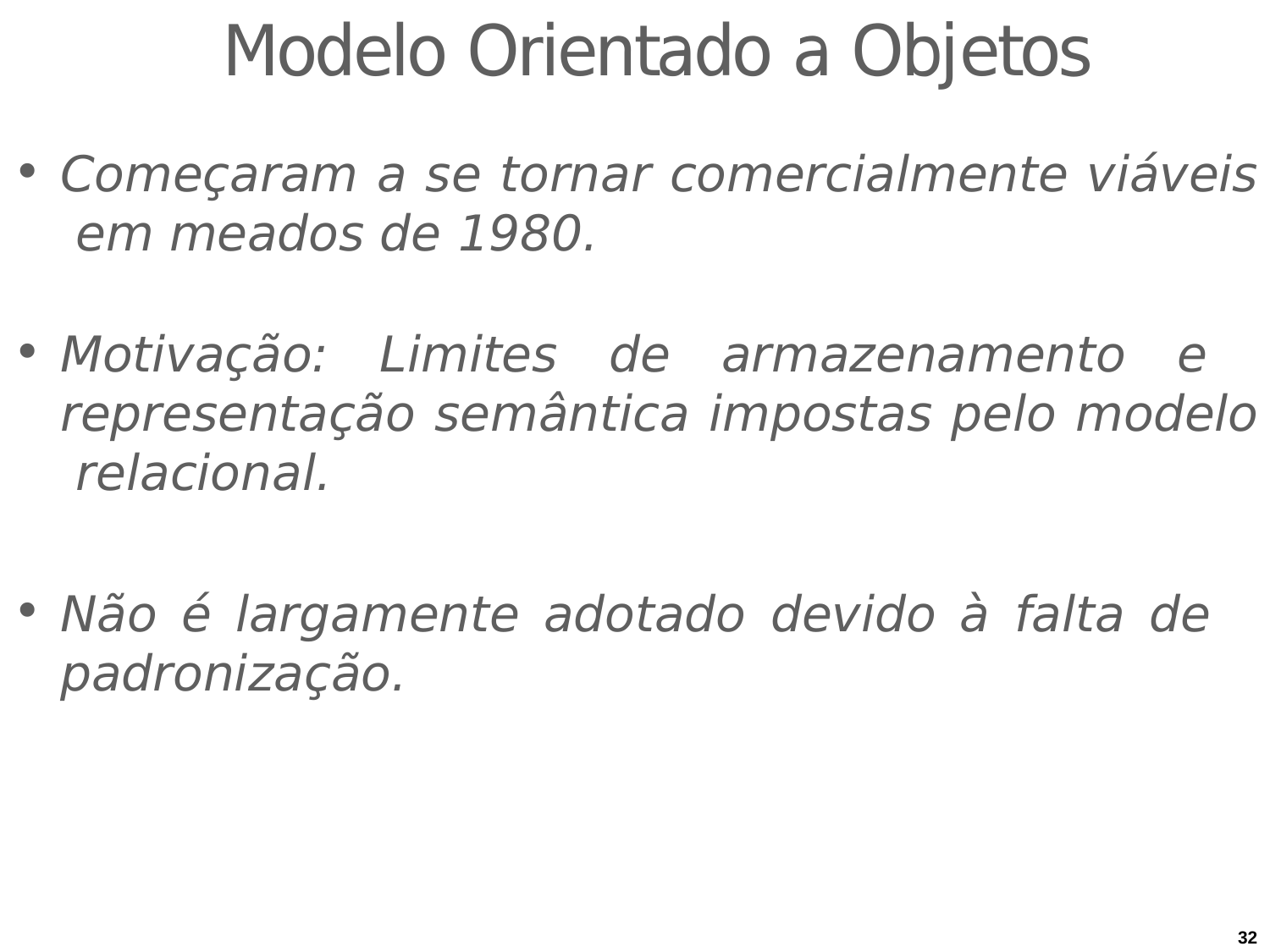

# Modelo Orientado a Objetos
Começaram a se tornar comercialmente viáveis  em meados de 1980.

Motivação: Limites de armazenamento e  representação semântica impostas pelo modelo  relacional.

Não é largamente adotado devido à falta de   padronização.
32